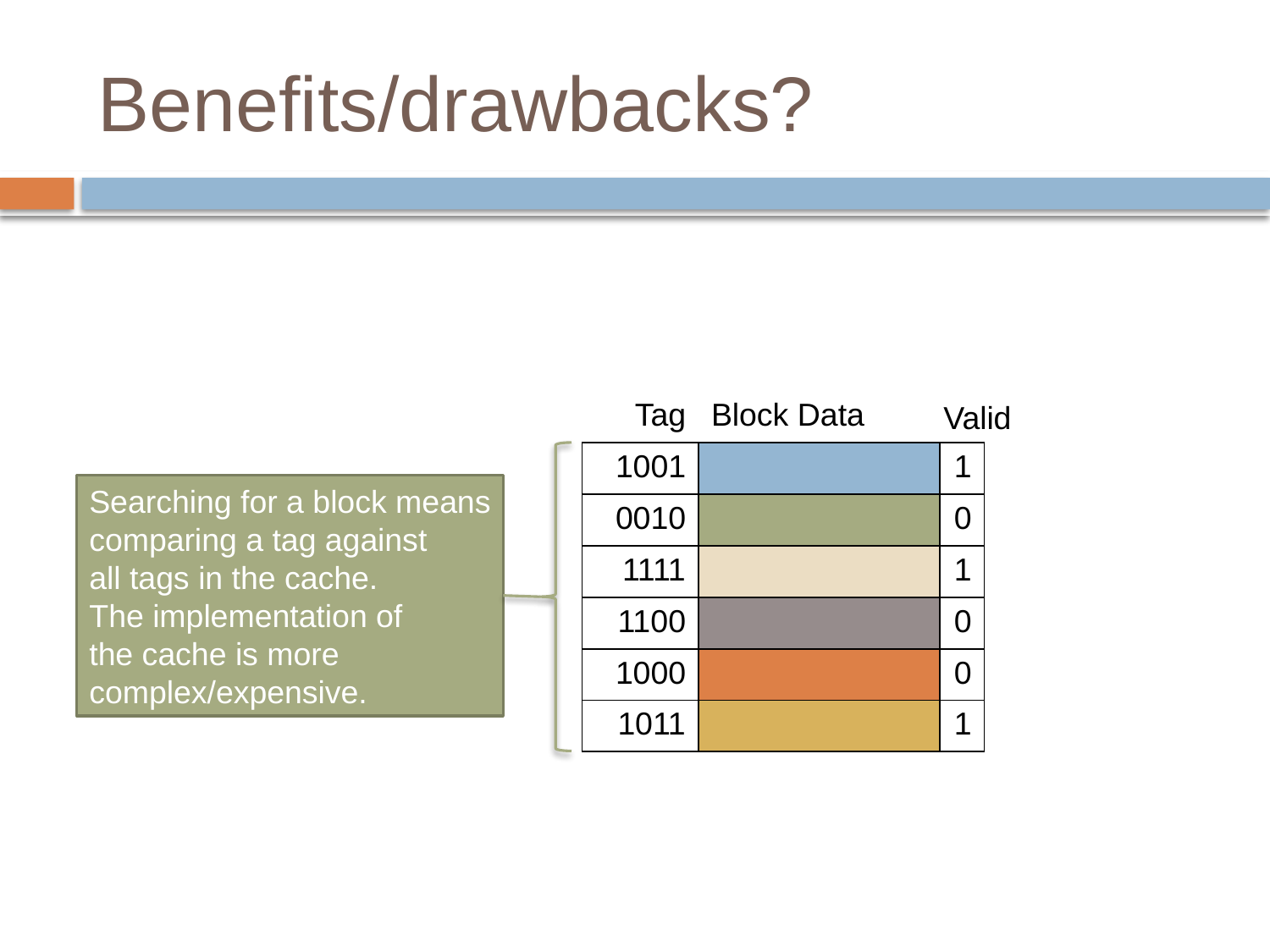

# Benefits/drawbacks?
Valid
| Tag | Block Data |  |
| --- | --- | --- |
| 1001 |  | 1 |
| 0010 |  | 0 |
| 1111 |  | 1 |
| 1100 |  | 0 |
| 1000 |  | 0 |
| 1011 |  | 1 |

Searching for a block means
comparing a tag against
all tags in the cache.
The implementation of
the cache is more
complex/expensive.